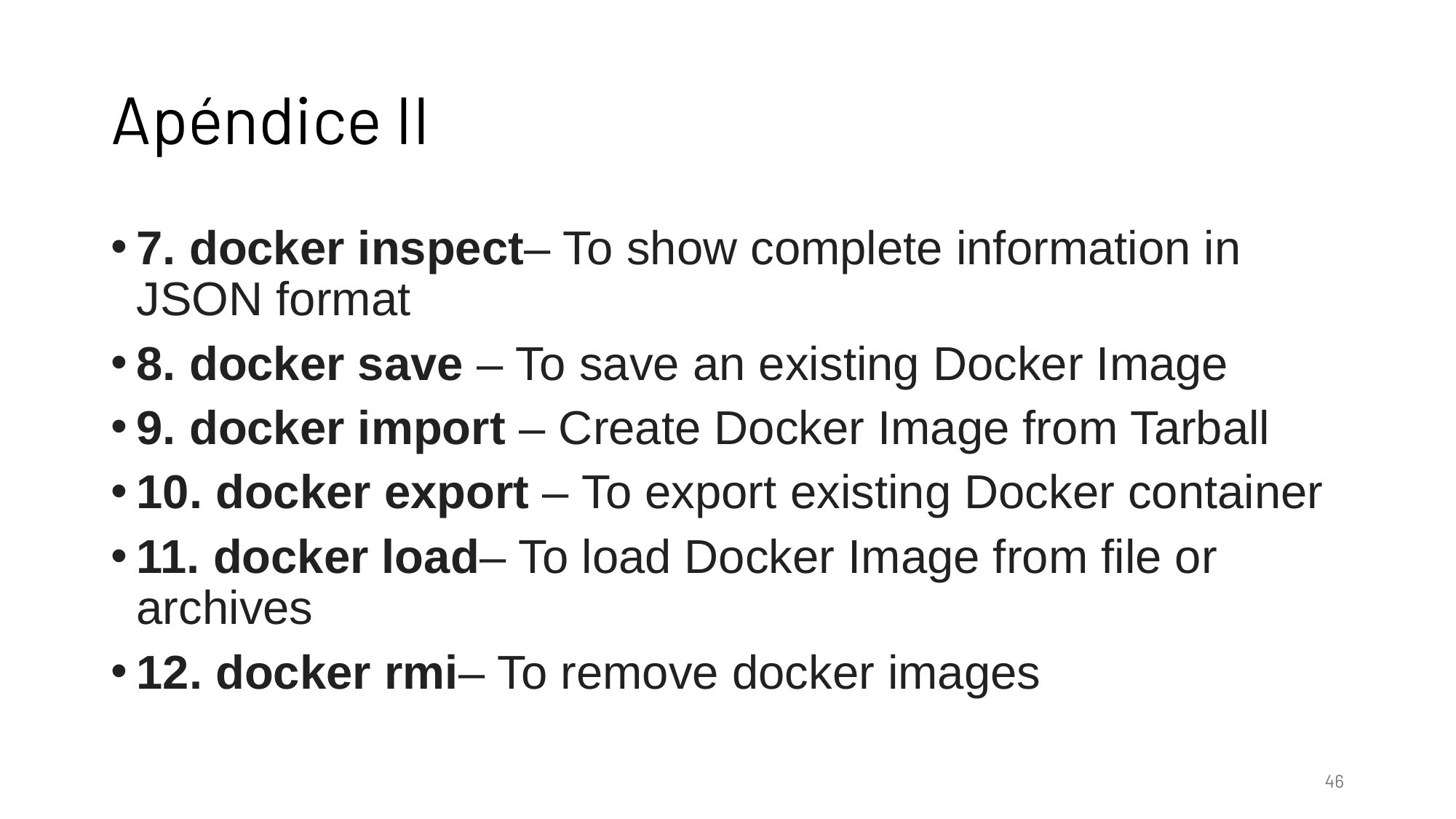

# Apéndice II
7. docker inspect– To show complete information in JSON format
8. docker save – To save an existing Docker Image
9. docker import – Create Docker Image from Tarball
10. docker export – To export existing Docker container
11. docker load– To load Docker Image from file or archives
12. docker rmi– To remove docker images

46